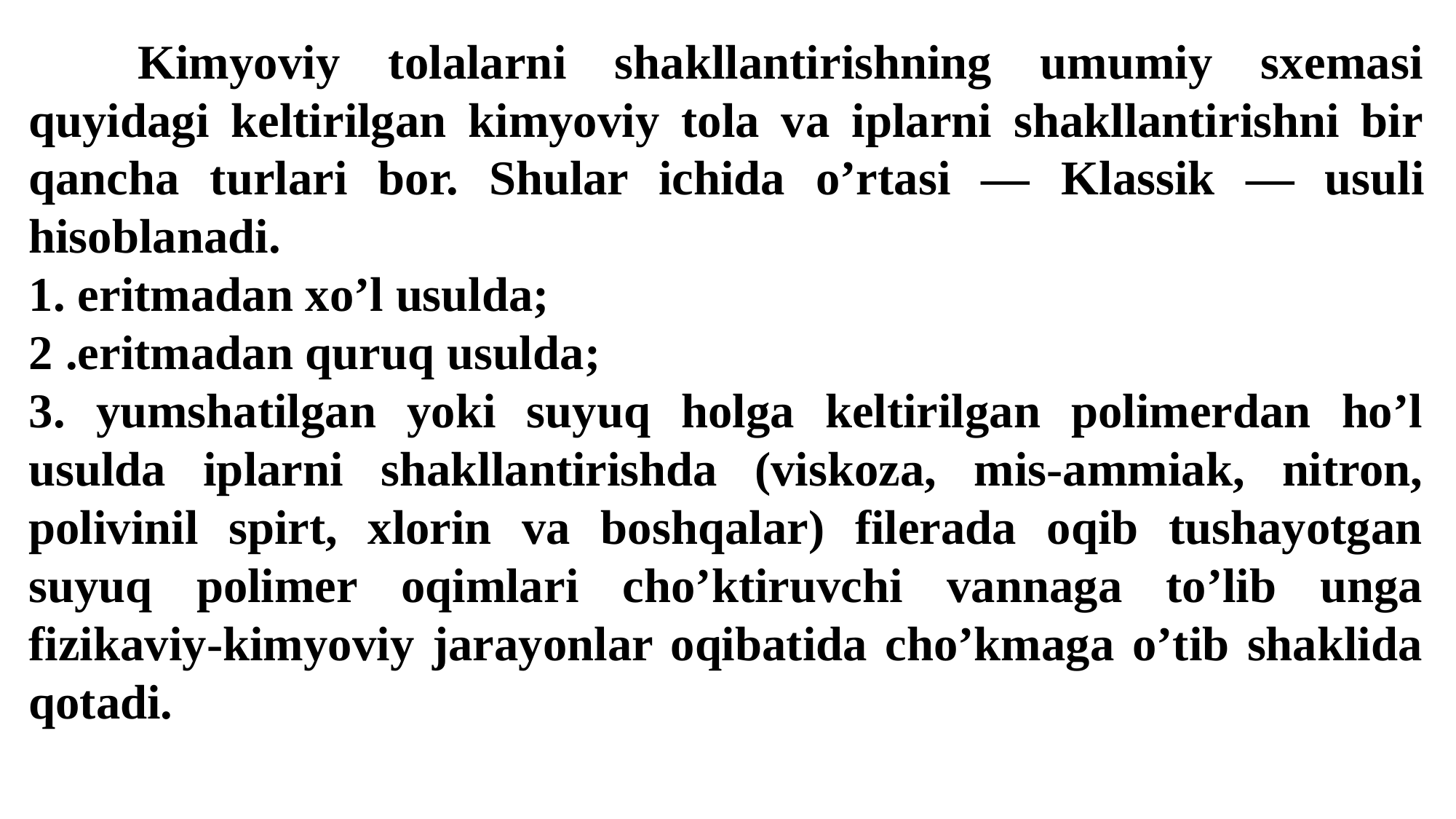

Kimyoviy tolalarni shakllantirishning umumiy sxemasi quyidagi keltirilgan kimyoviy tola va iplarni shakllantirishni bir qancha turlari bor. Shular ichida o’rtasi ― Klassik ― usuli hisoblanadi.
1. eritmadan xo’l usulda;
2 .eritmadan quruq usulda;
3. yumshatilgan yoki suyuq holga keltirilgan polimerdan ho’l usulda iplarni shakllantirishda (viskoza, mis-ammiak, nitron, polivinil spirt, xlorin va boshqalar) filerada oqib tushayotgan suyuq polimer oqimlari cho’ktiruvchi vannaga to’lib unga fizikaviy-kimyoviy jarayonlar oqibatida cho’kmaga o’tib shaklida qotadi.